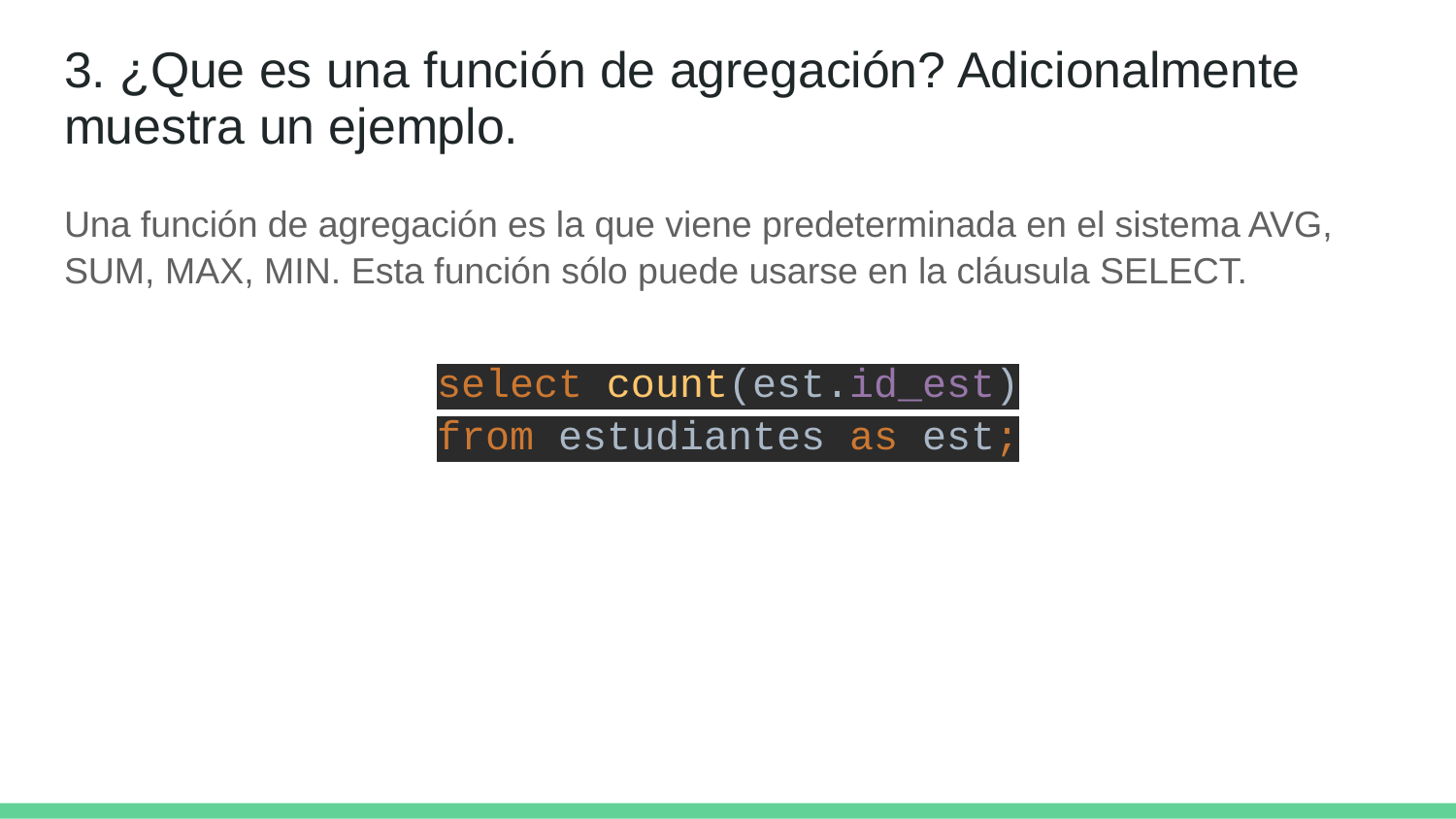

# 3. ¿Que es una función de agregación? Adicionalmente muestra un ejemplo.
Una función de agregación es la que viene predeterminada en el sistema AVG, SUM, MAX, MIN. Esta función sólo puede usarse en la cláusula SELECT.
select count(est.id_est)
from estudiantes as est;